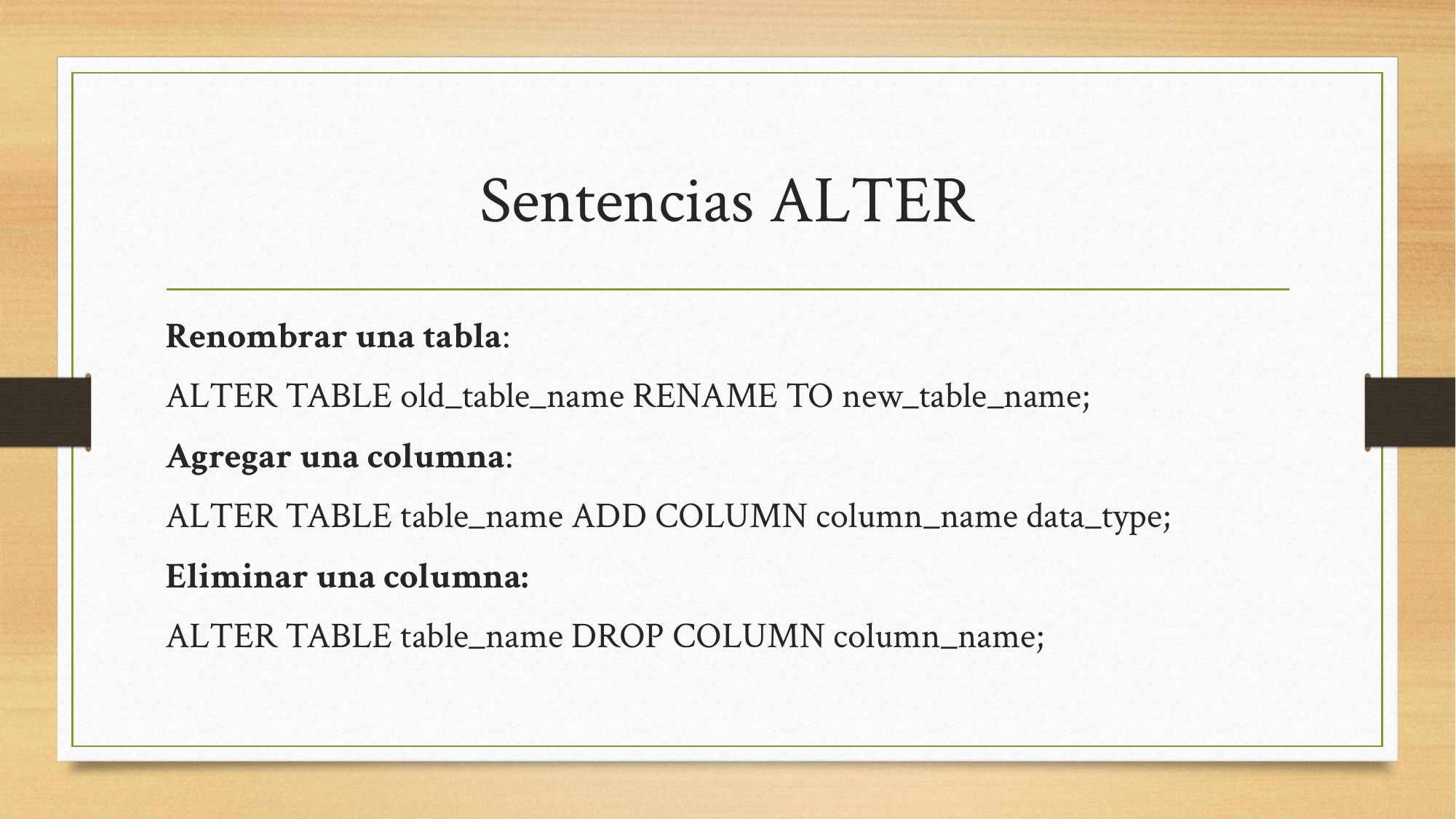

# Sentencias ALTER
Renombrar una tabla:
ALTER TABLE old_table_name RENAME TO new_table_name;
Agregar una columna:
ALTER TABLE table_name ADD COLUMN column_name data_type;
Eliminar una columna:
ALTER TABLE table_name DROP COLUMN column_name;